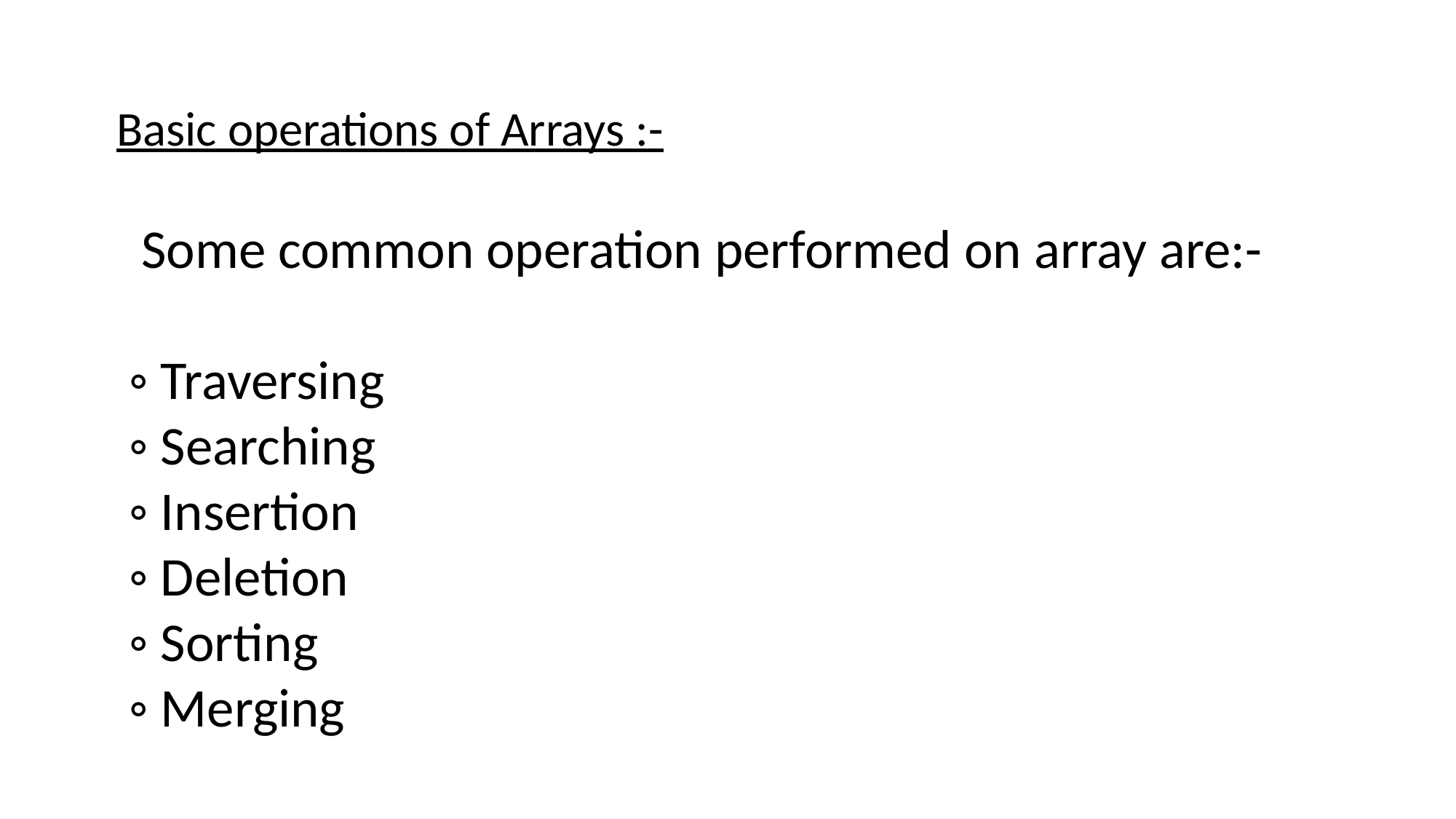

Basic operations of Arrays :-

  Some common operation performed on array are:-

 ◦ Traversing
 ◦ Searching
 ◦ Insertion
 ◦ Deletion
 ◦ Sorting
 ◦ Merging